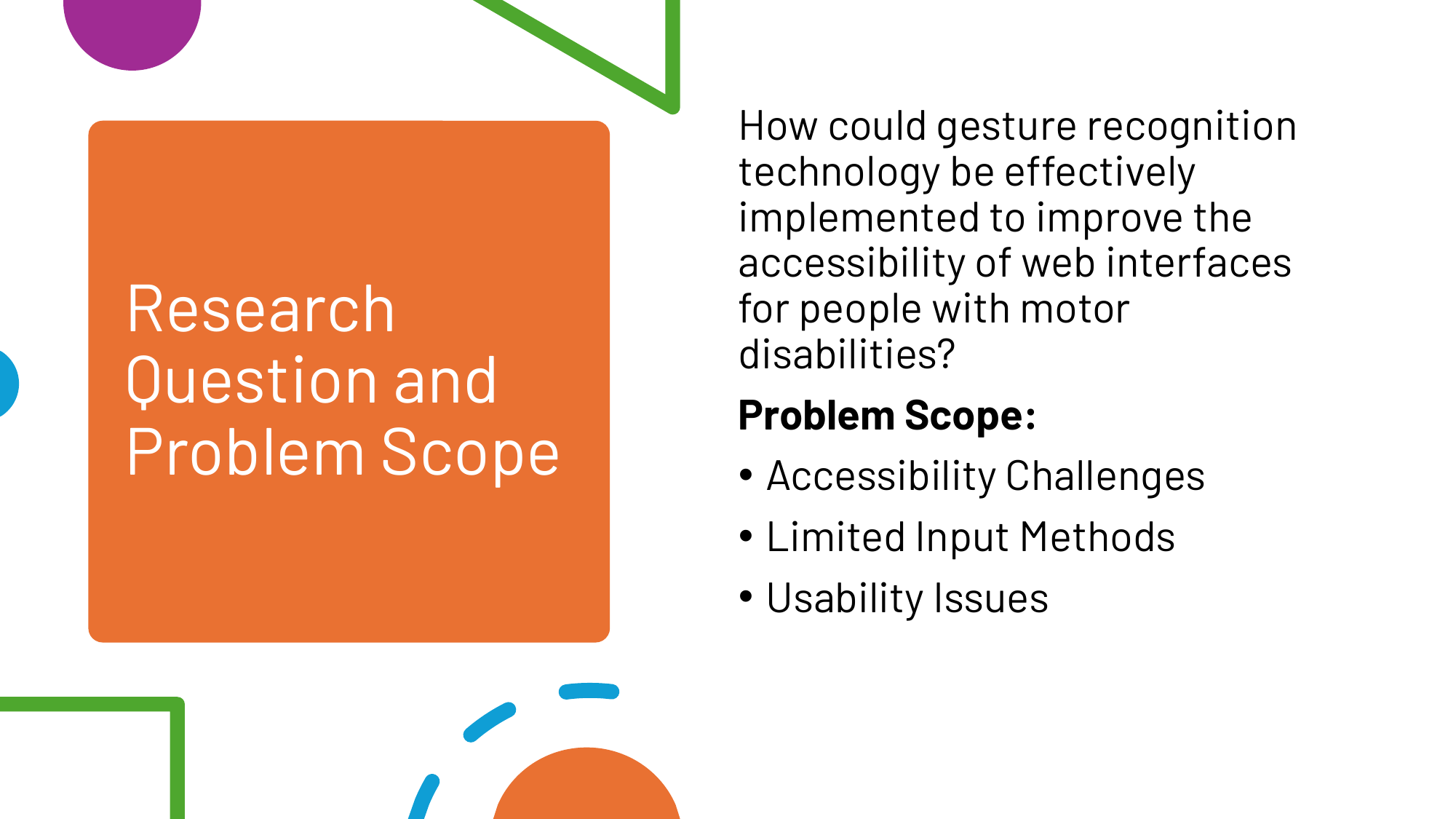

How could gesture recognition technology be effectively implemented to improve the accessibility of web interfaces for people with motor disabilities?
Problem Scope:
Accessibility Challenges
Limited Input Methods
Usability Issues

# Research Question and Problem Scope